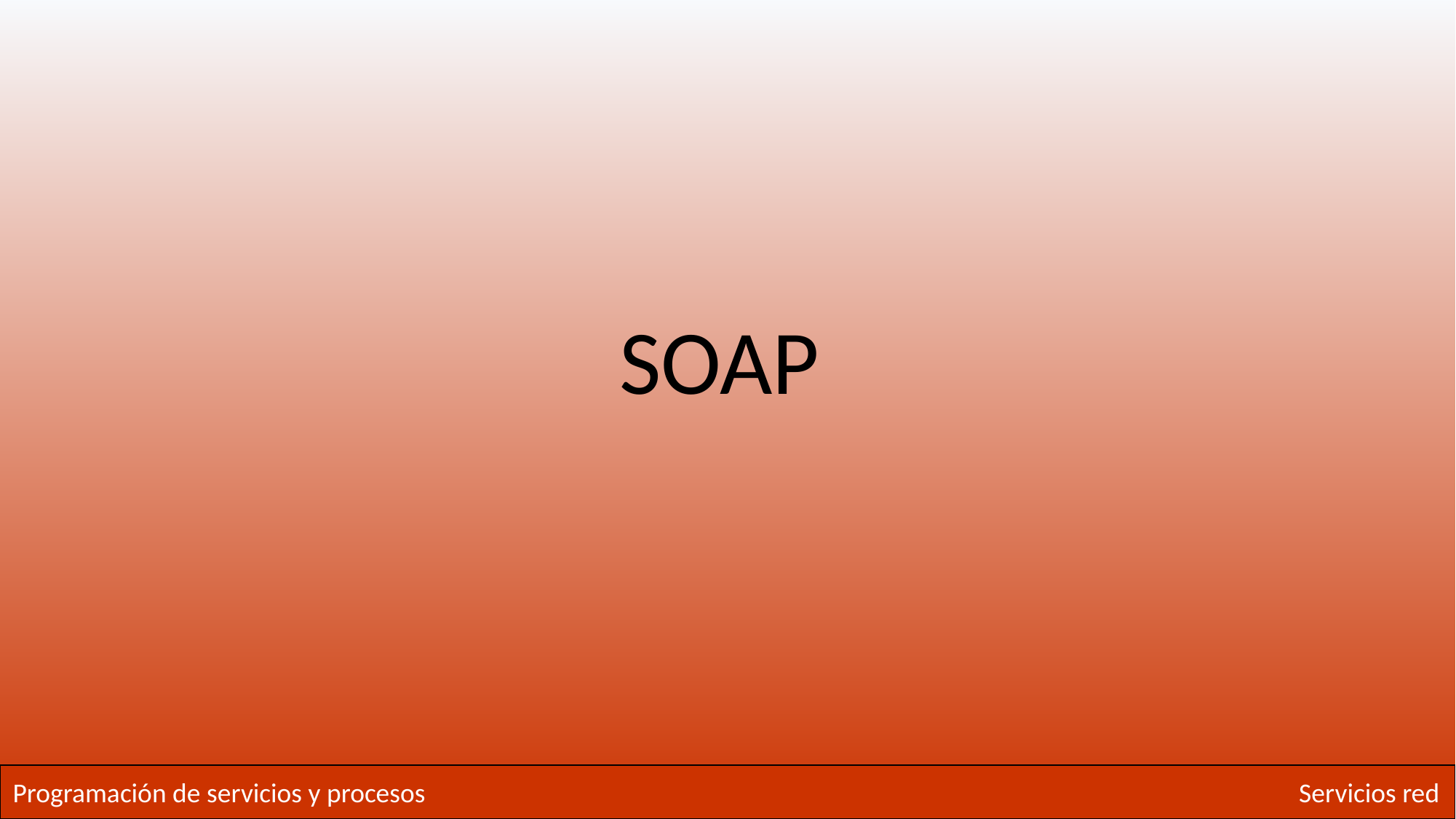

# SOAP

Programación de servicios y procesos
Servicios red